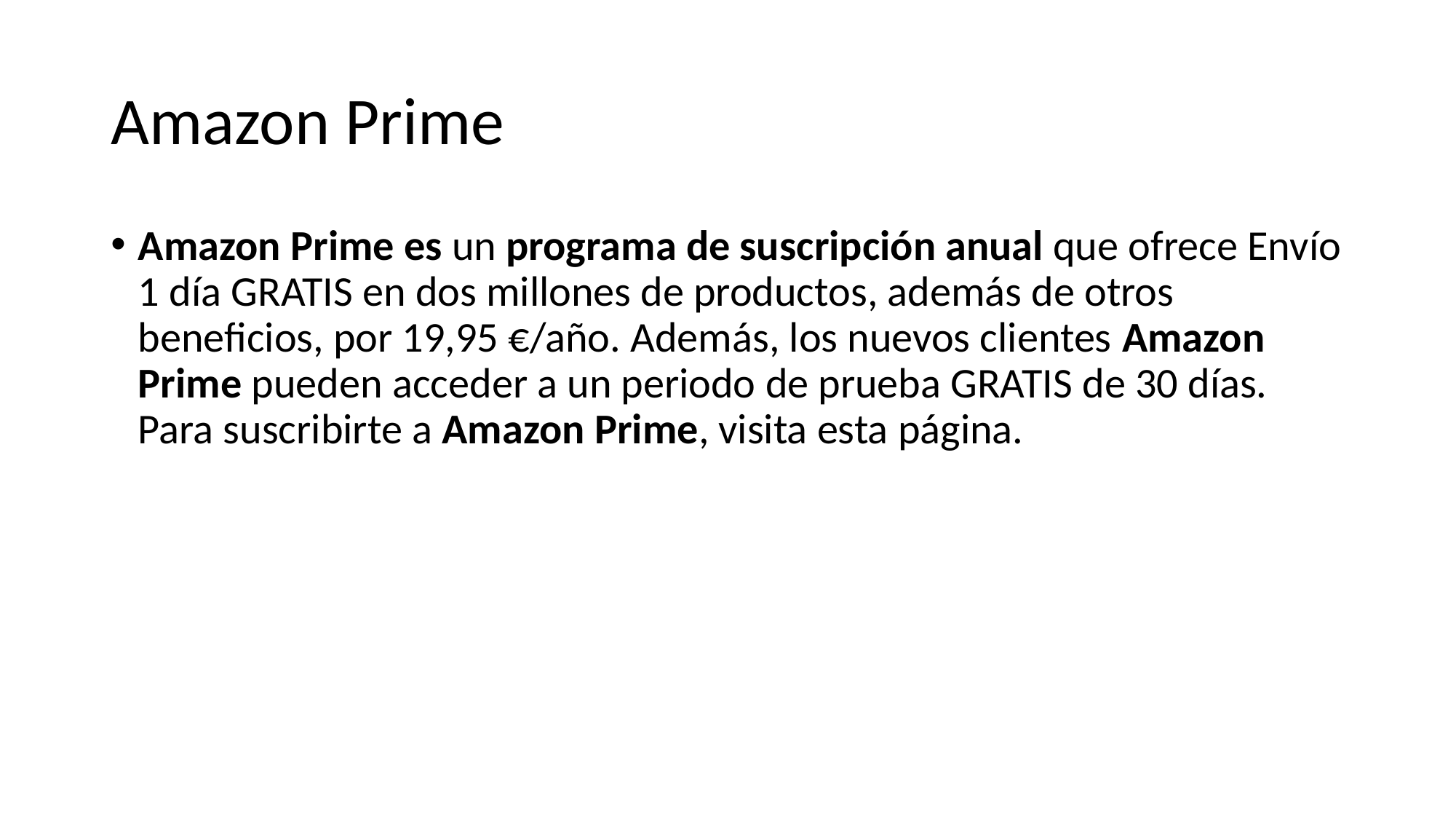

# Amazon Prime
Amazon Prime es un programa de suscripción anual que ofrece Envío 1 día GRATIS en dos millones de productos, además de otros beneficios, por 19,95 €/año. Además, los nuevos clientes Amazon Prime pueden acceder a un periodo de prueba GRATIS de 30 días. Para suscribirte a Amazon Prime, visita esta página.